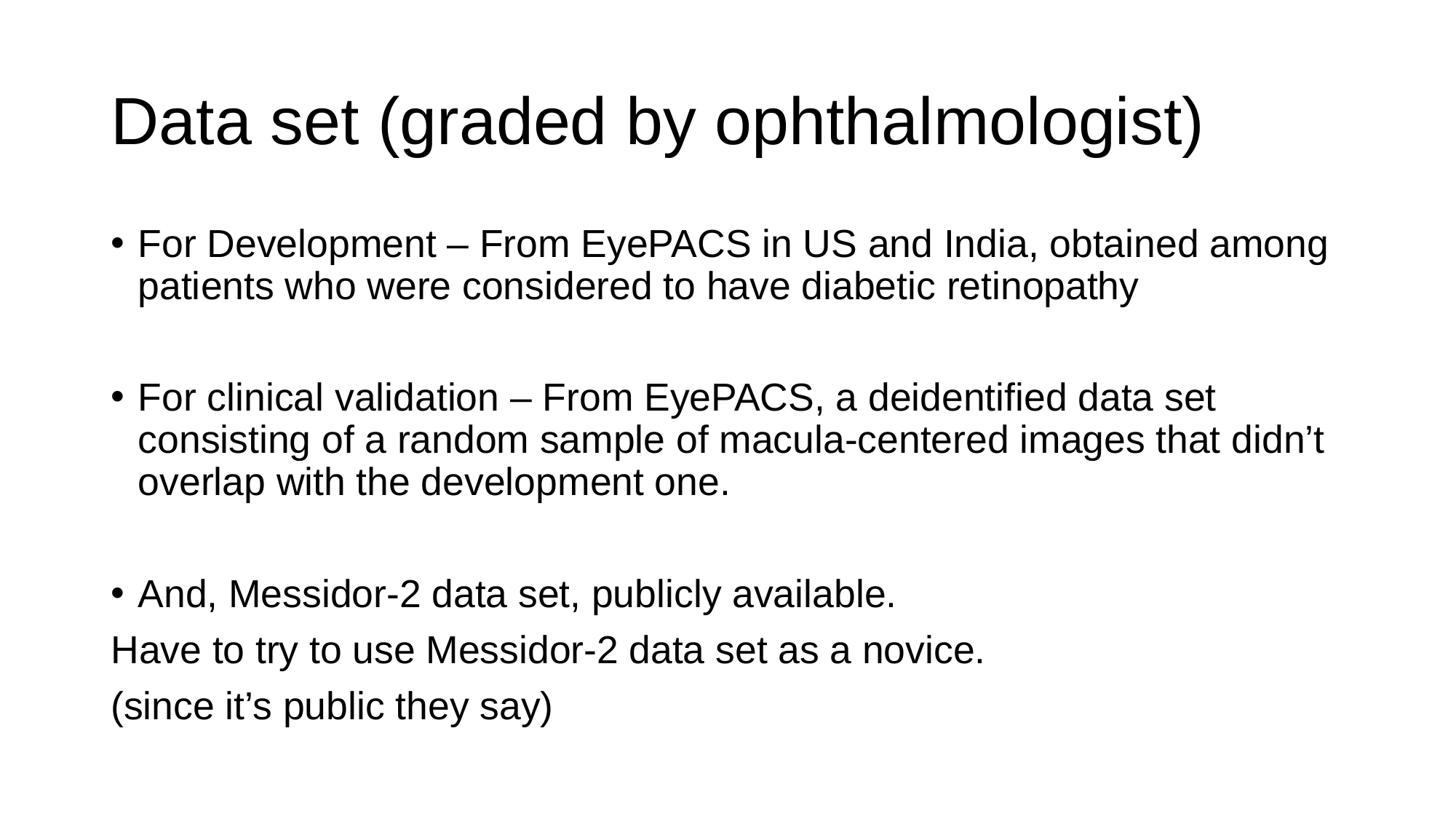

# Data set (graded by ophthalmologist)
For Development – From EyePACS in US and India, obtained among patients who were considered to have diabetic retinopathy

For clinical validation – From EyePACS, a deidentified data set consisting of a random sample of macula-centered images that didn’t overlap with the development one.

And, Messidor-2 data set, publicly available.
Have to try to use Messidor-2 data set as a novice.
(since it’s public they say)